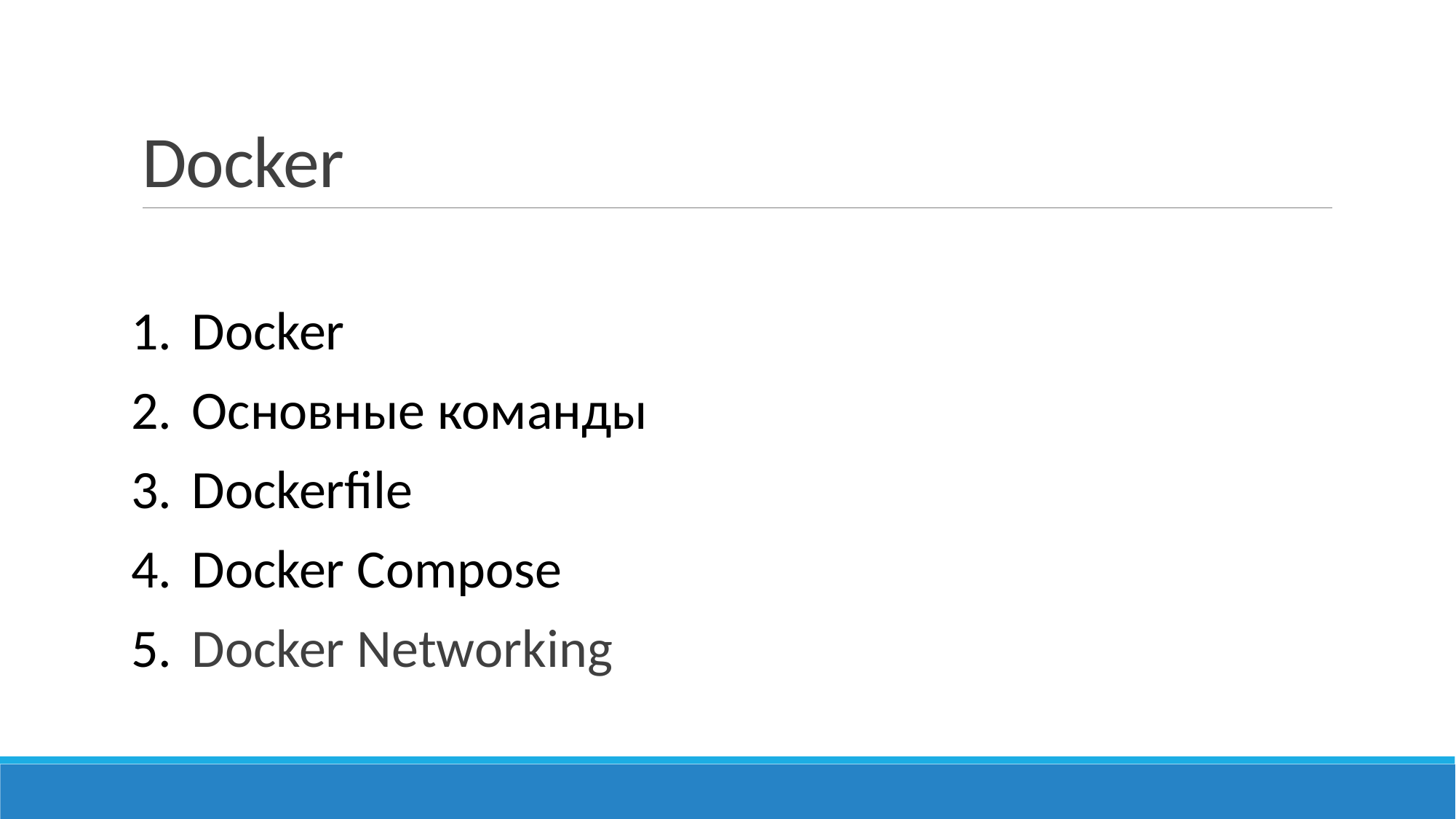

# Docker
Docker
Основные команды
Dockerfile
Docker Compose
Docker Networking